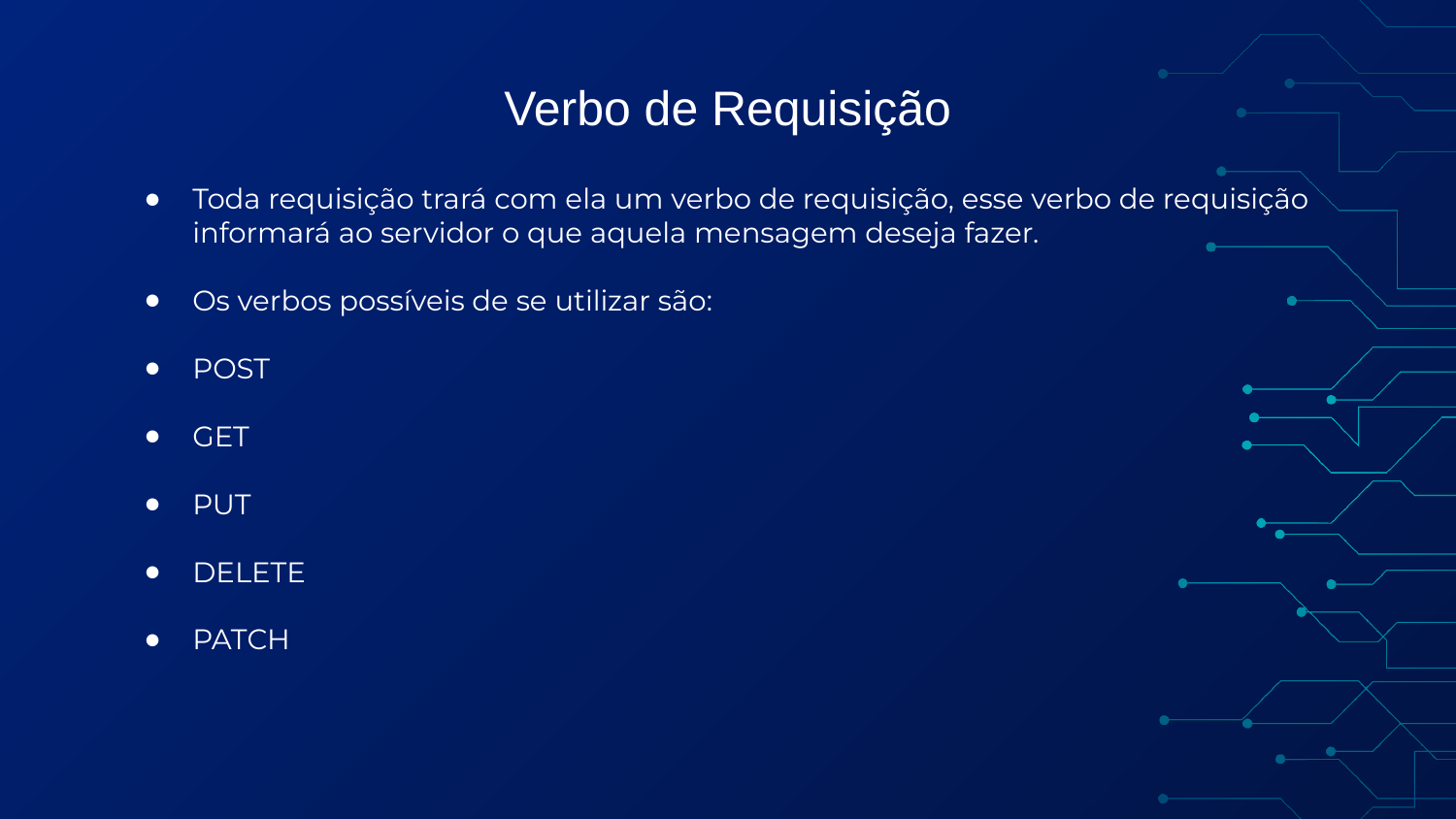

# Verbo de Requisição
Toda requisição trará com ela um verbo de requisição, esse verbo de requisição informará ao servidor o que aquela mensagem deseja fazer.

Os verbos possíveis de se utilizar são:

POST

GET

PUT

DELETE

PATCH